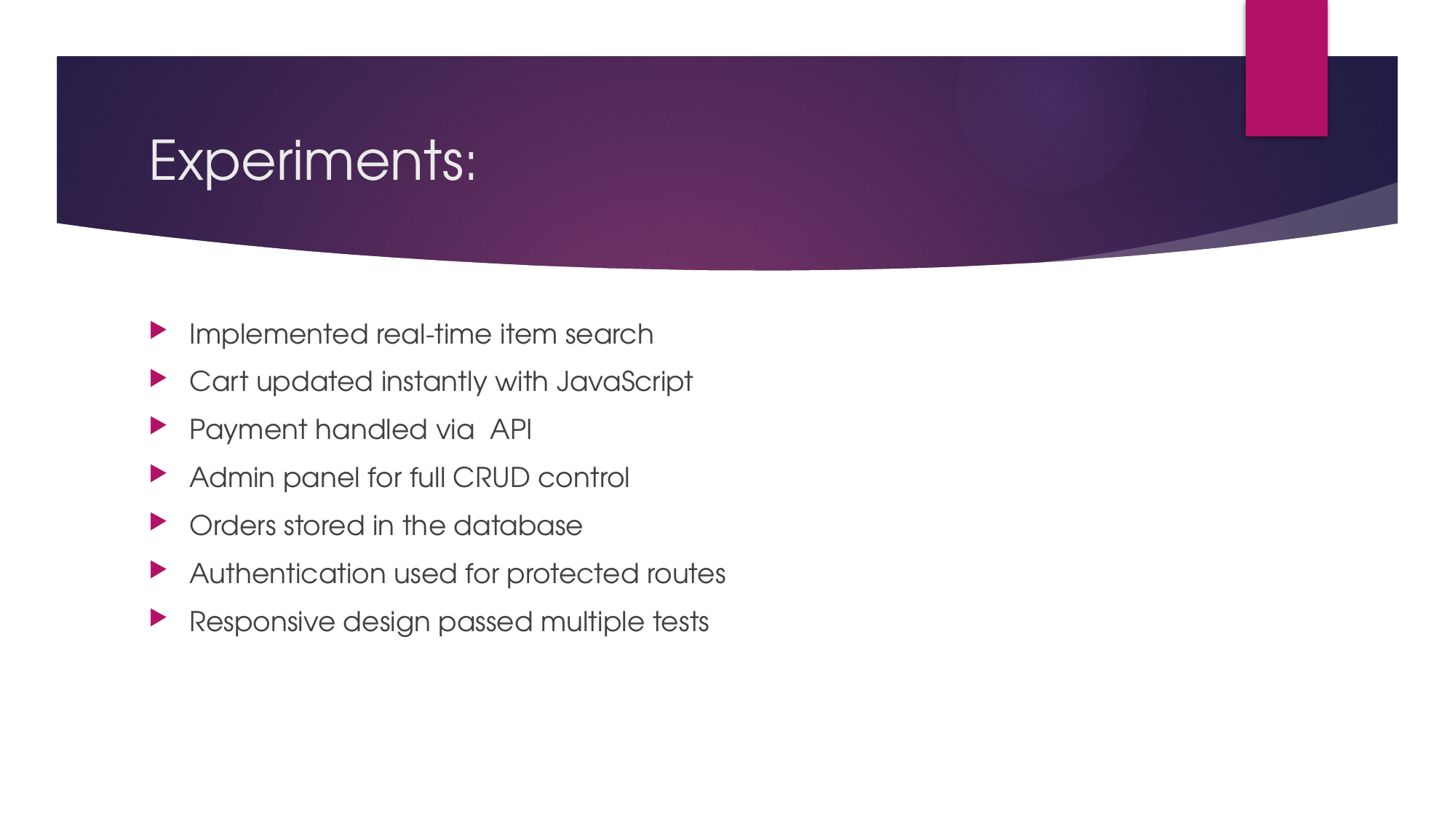

# Experiments:
Implemented real-time item search
Cart updated instantly with JavaScript
Payment handled via  API
Admin panel for full CRUD control
﻿﻿Orders stored in the database
Authentication used for protected routes
Responsive design passed multiple tests